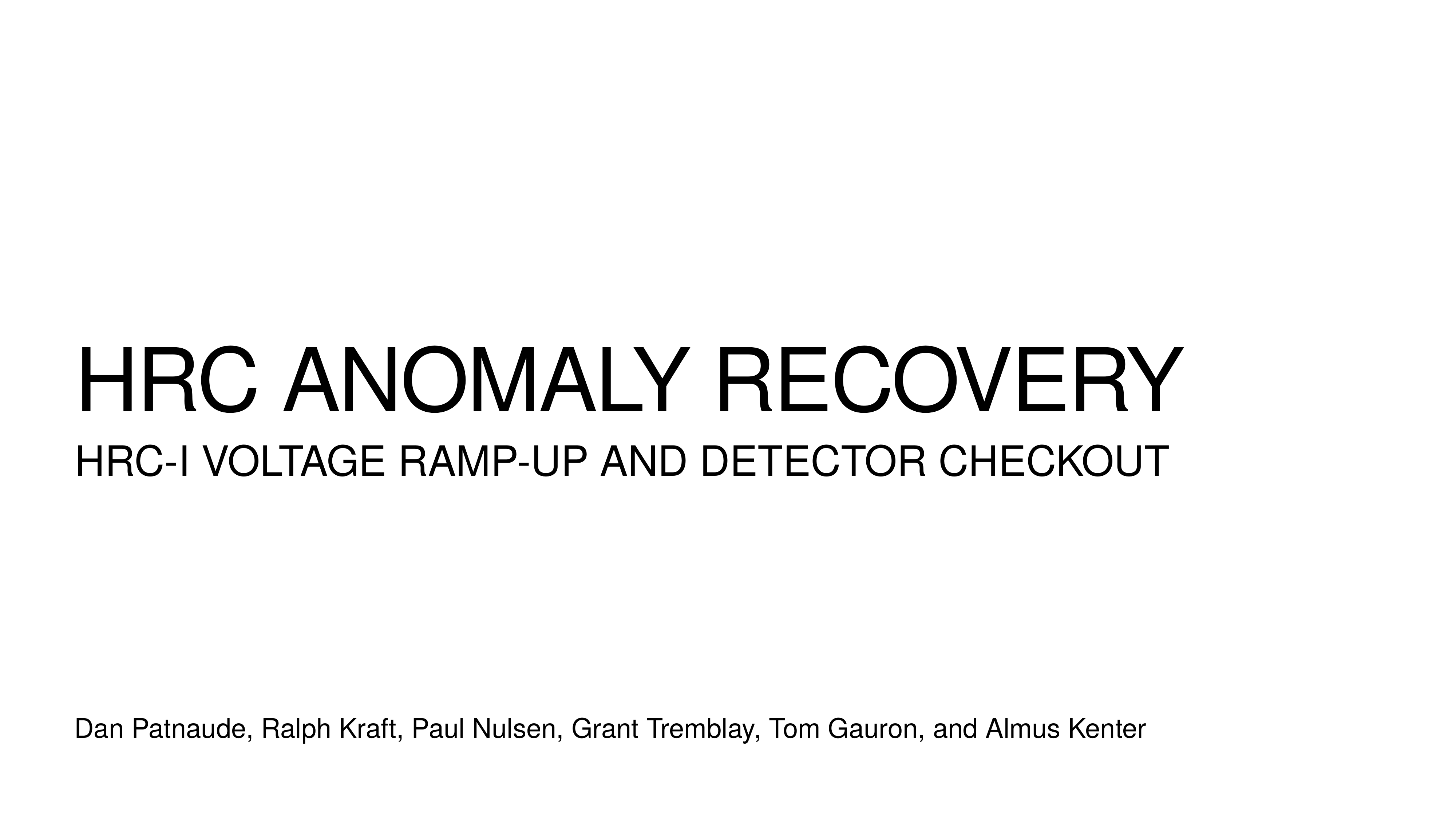

# HRC Anomaly Recovery
HRC-I voltage ramp-up and detector checkout
Dan Patnaude, Ralph Kraft, Paul Nulsen, Grant Tremblay, Tom Gauron, and Almus Kenter